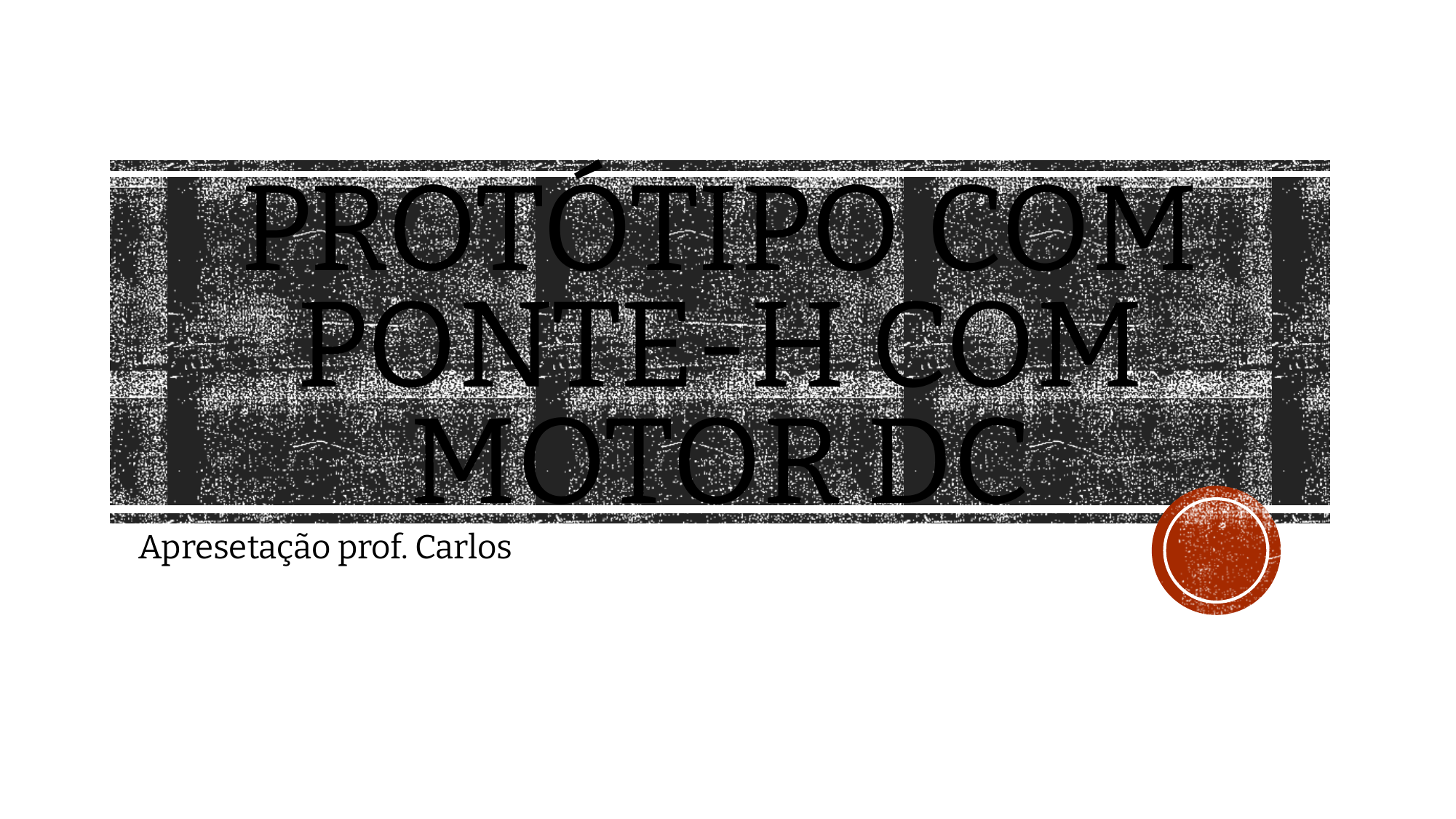

# Protótipo com Ponte-h com motor DC
Apresetação prof. Carlos